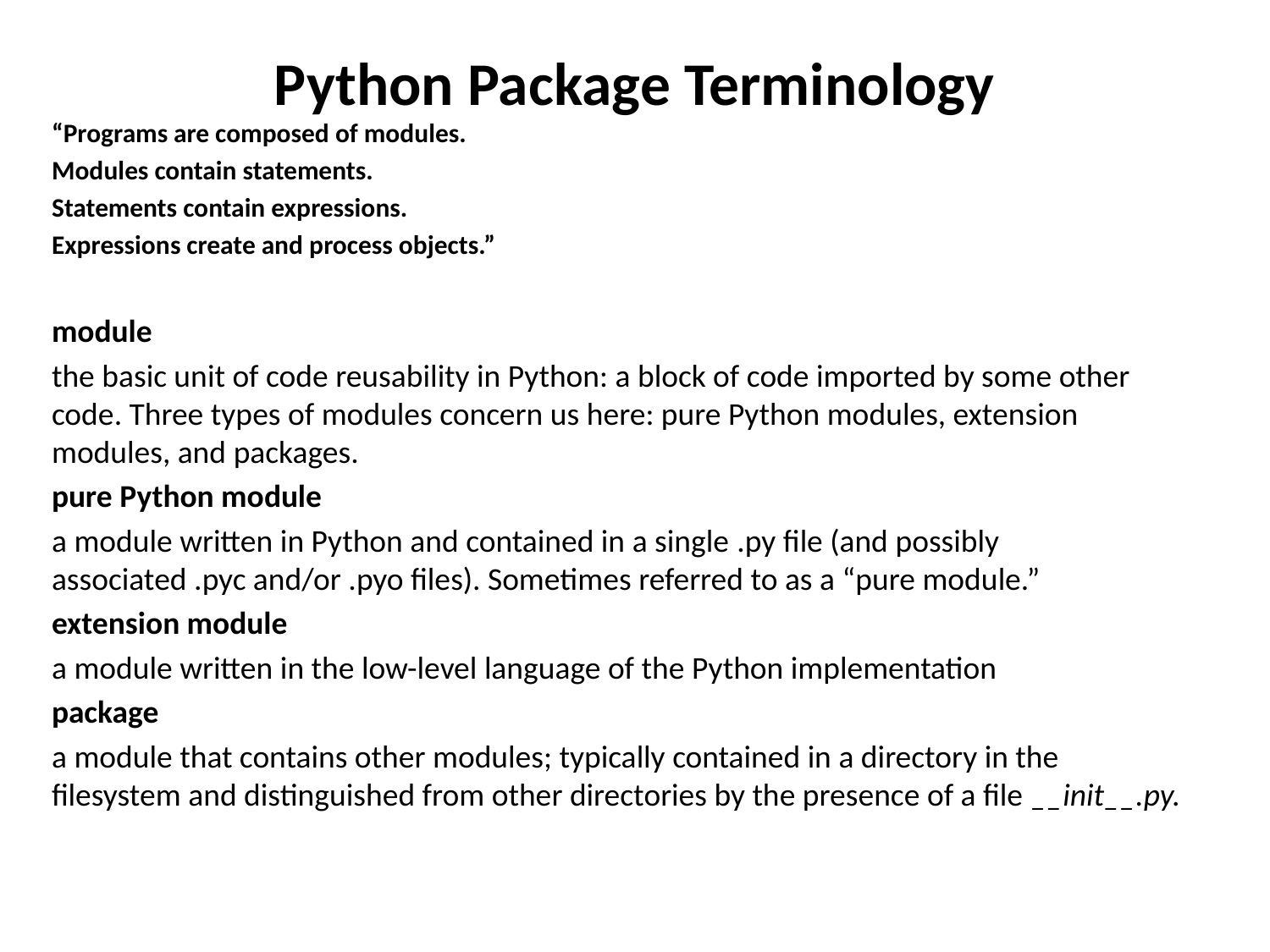

# Python Package Terminology
“Programs are composed of modules.
Modules contain statements.
Statements contain expressions.
Expressions create and process objects.”

module
the basic unit of code reusability in Python: a block of code imported by some other code. Three types of modules concern us here: pure Python modules, extension modules, and packages.
pure Python module
a module written in Python and contained in a single .py file (and possibly associated .pyc and/or .pyo files). Sometimes referred to as a “pure module.”
extension module
a module written in the low-level language of the Python implementation
package
a module that contains other modules; typically contained in a directory in the filesystem and distinguished from other directories by the presence of a file __init__.py.